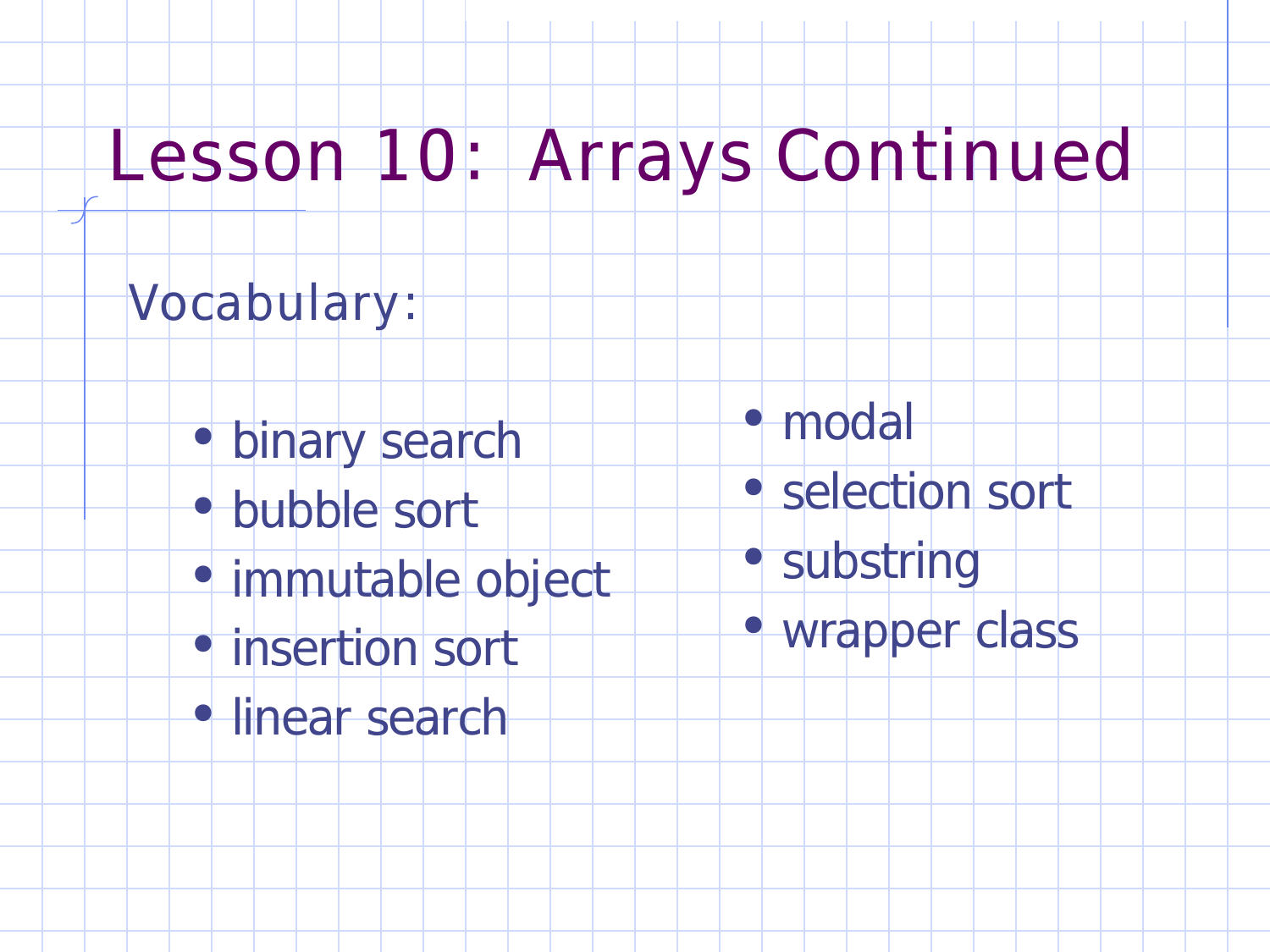

Lesson 10:  Arrays Continued
Vocabulary:

binary search
bubble sort
immutable object
insertion sort
linear search

modal
selection sort
substring
wrapper class